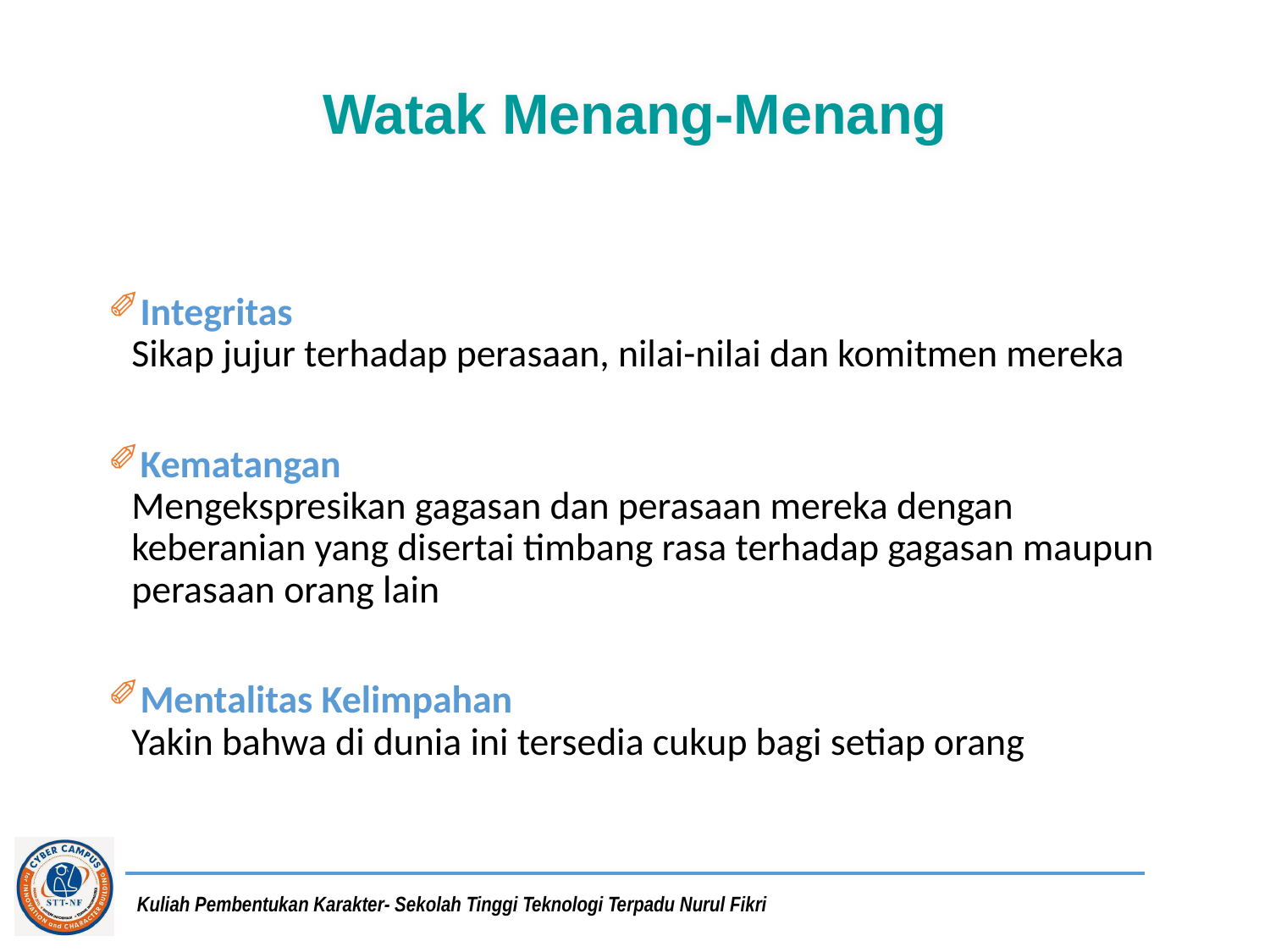

# Watak Menang-Menang
Integritas
Sikap jujur terhadap perasaan, nilai-nilai dan komitmen mereka

Kematangan
Mengekspresikan gagasan dan perasaan mereka dengan keberanian yang disertai timbang rasa terhadap gagasan maupun perasaan orang lain

Mentalitas Kelimpahan
Yakin bahwa di dunia ini tersedia cukup bagi setiap orang